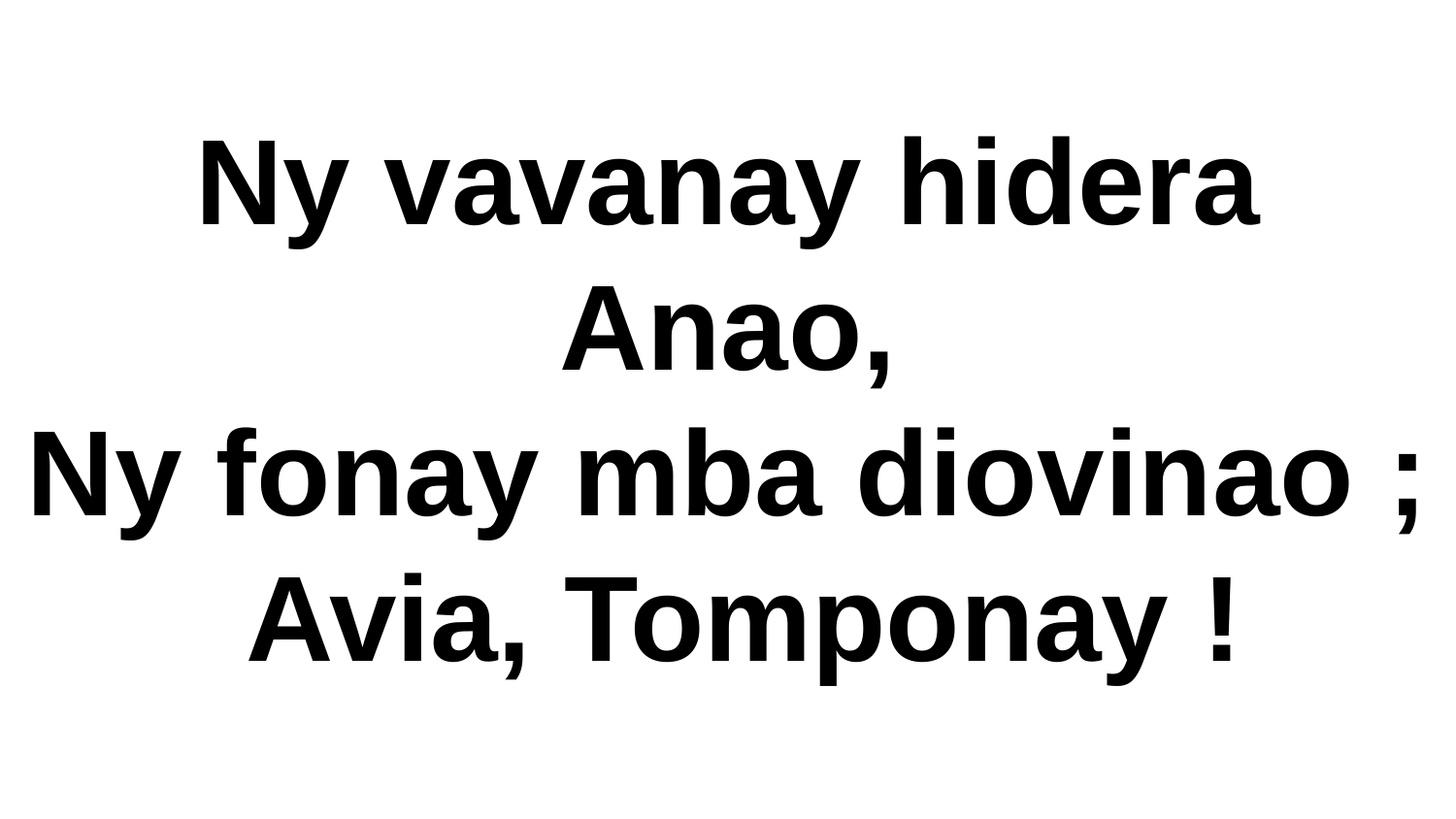

Ny vavanay hidera Anao,
Ny fonay mba diovinao ;
 Avia, Tomponay !